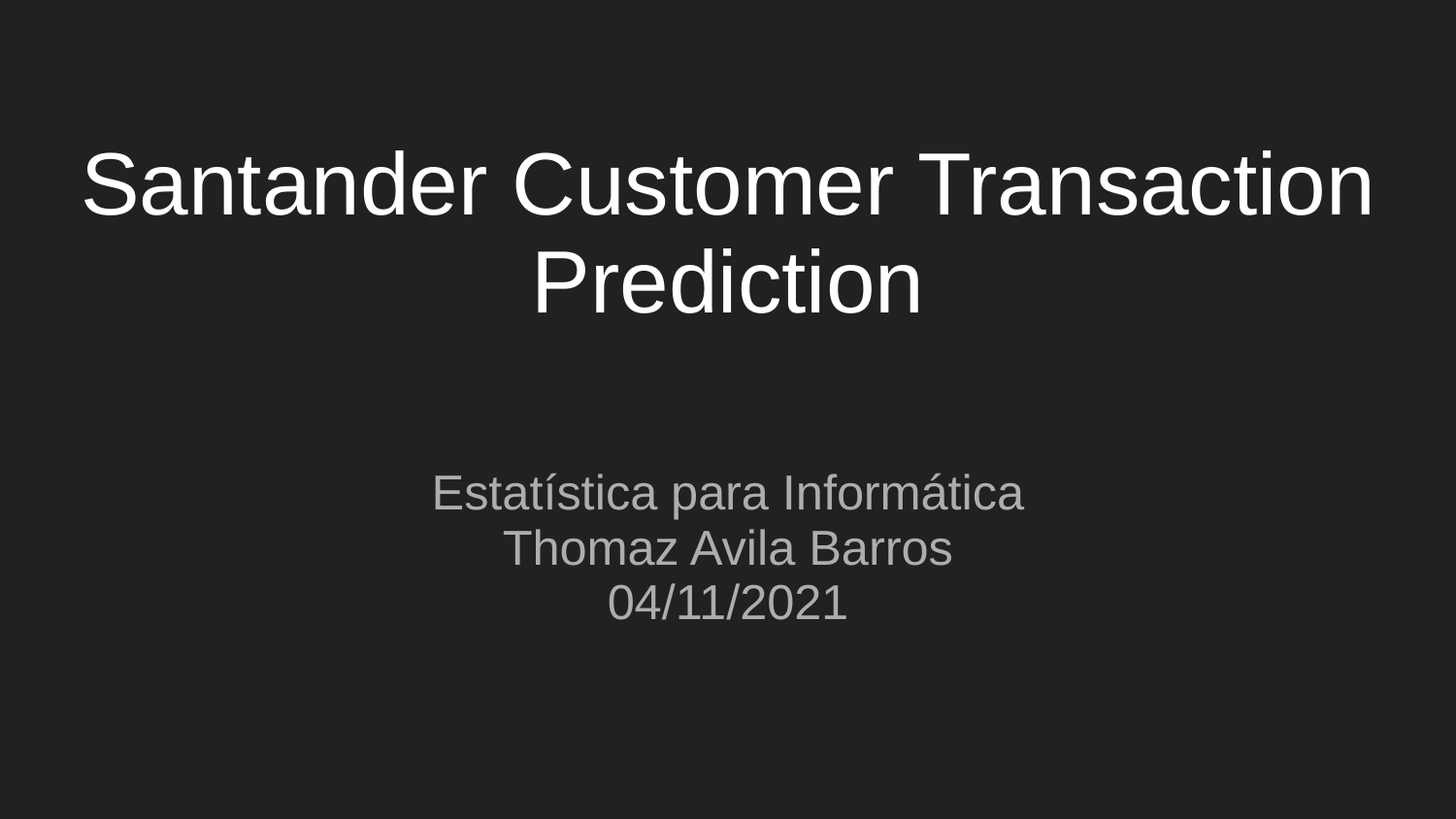

# Santander Customer Transaction Prediction
Estatística para Informática
Thomaz Avila Barros
04/11/2021